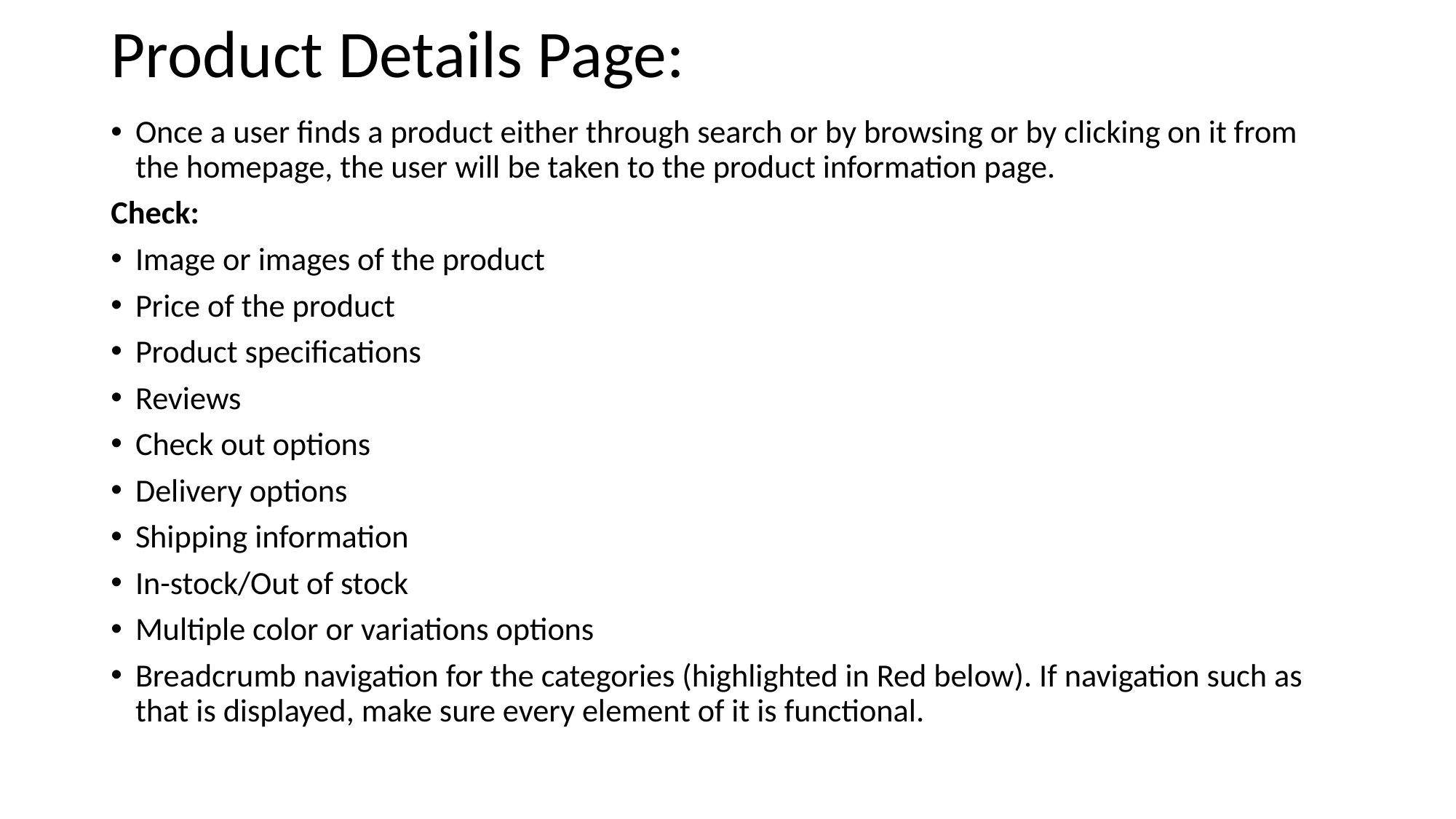

# Product Details Page:
Once a user finds a product either through search or by browsing or by clicking on it from the homepage, the user will be taken to the product information page.
Check:
Image or images of the product
Price of the product
Product specifications
Reviews
Check out options
Delivery options
Shipping information
In-stock/Out of stock
Multiple color or variations options
Breadcrumb navigation for the categories (highlighted in Red below). If navigation such as that is displayed, make sure every element of it is functional.